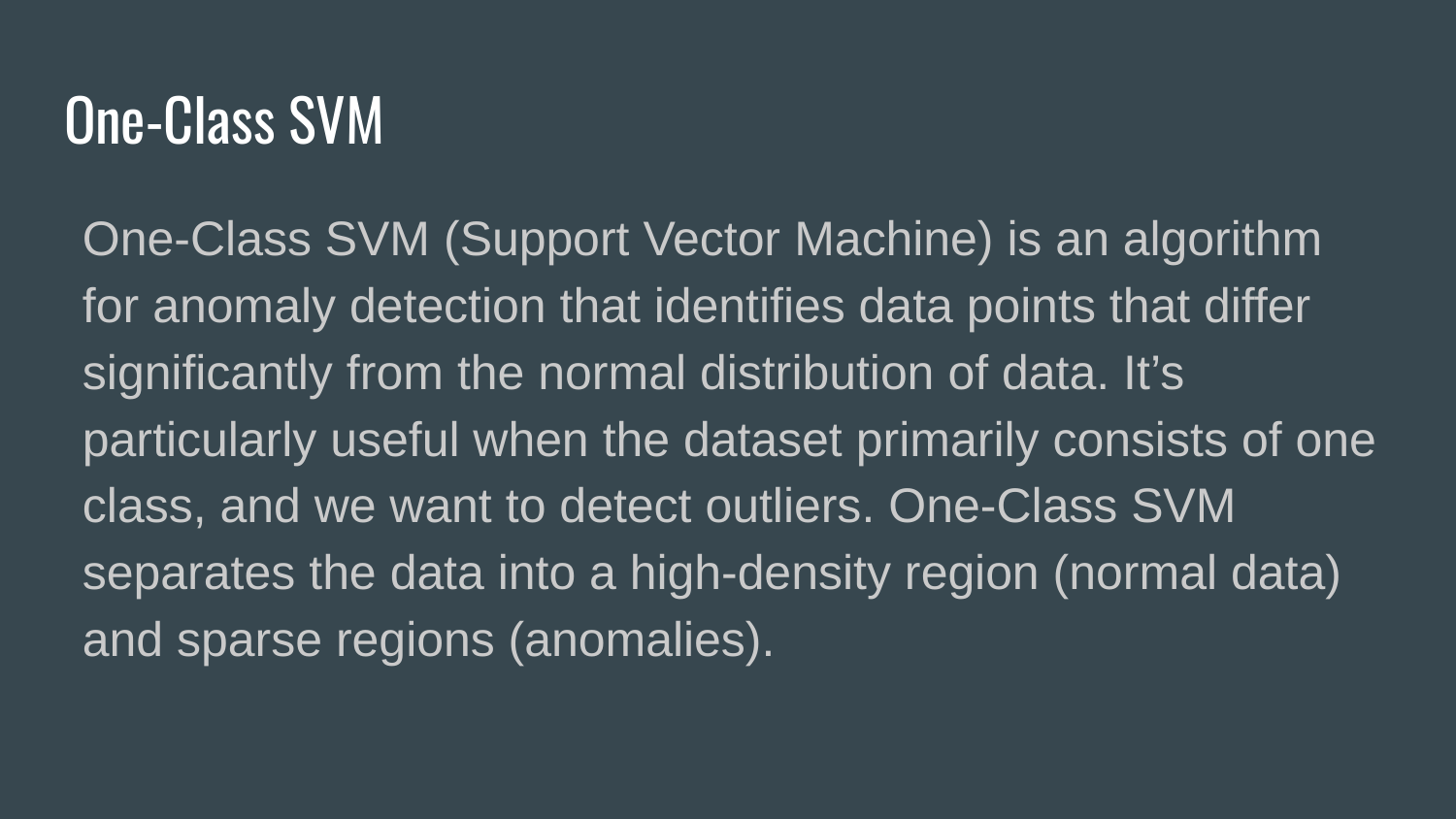

# One-Class SVM
One-Class SVM (Support Vector Machine) is an algorithm for anomaly detection that identifies data points that differ significantly from the normal distribution of data. It’s particularly useful when the dataset primarily consists of one class, and we want to detect outliers. One-Class SVM separates the data into a high-density region (normal data) and sparse regions (anomalies).